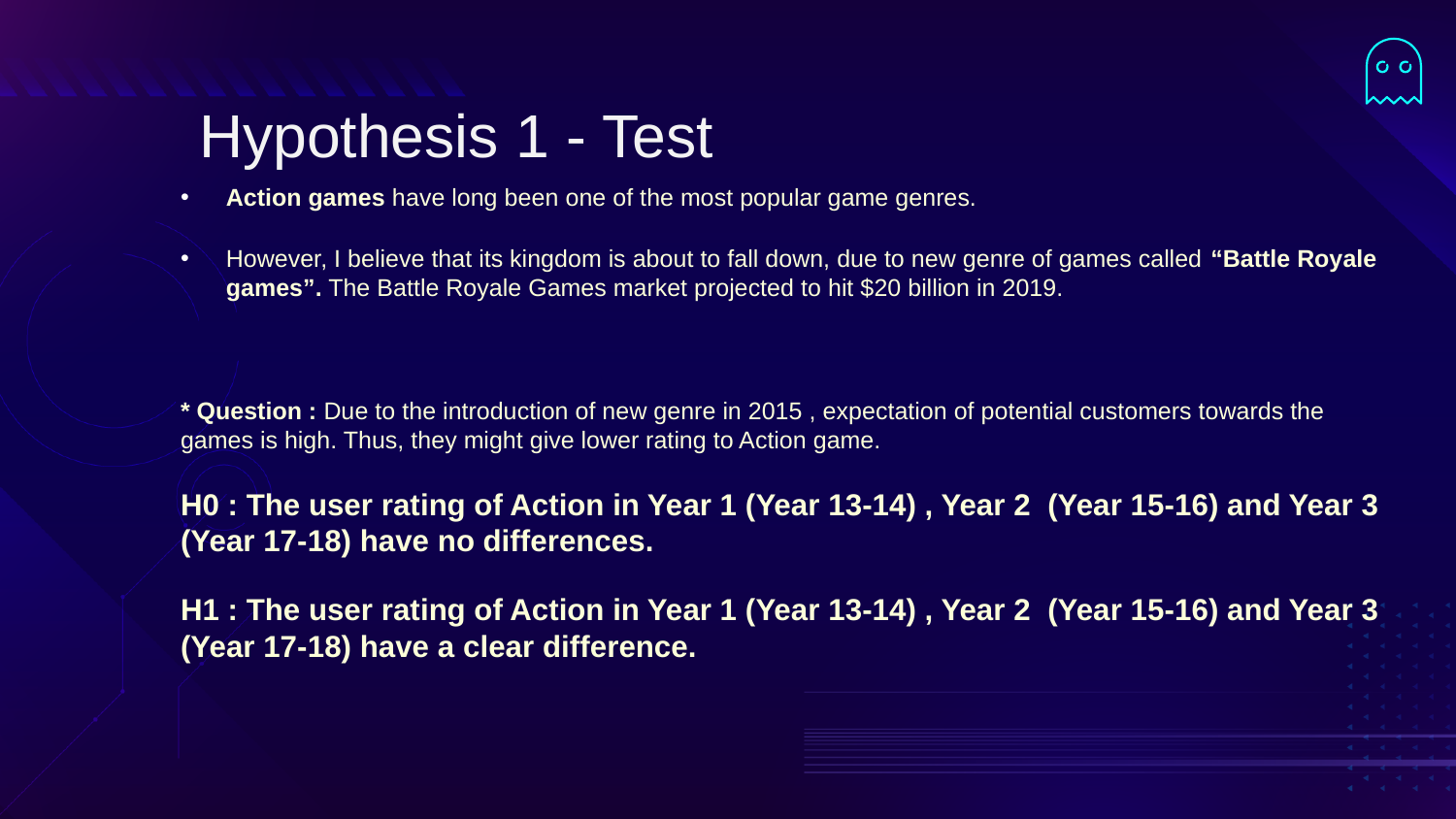

# Hypothesis 1 - Test

Action games have long been one of the most popular game genres.
However, I believe that its kingdom is about to fall down, due to new genre of games called “Battle Royale games”. The Battle Royale Games market projected to hit $20 billion in 2019.

* Question : Due to the introduction of new genre in 2015 , expectation of potential customers towards the games is high. Thus, they might give lower rating to Action game.
H0 : The user rating of Action in Year 1 (Year 13-14) , Year 2  (Year 15-16) and Year 3 (Year 17-18) have no differences.
H1 : The user rating of Action in Year 1 (Year 13-14) , Year 2  (Year 15-16) and Year 3 (Year 17-18) have a clear difference.